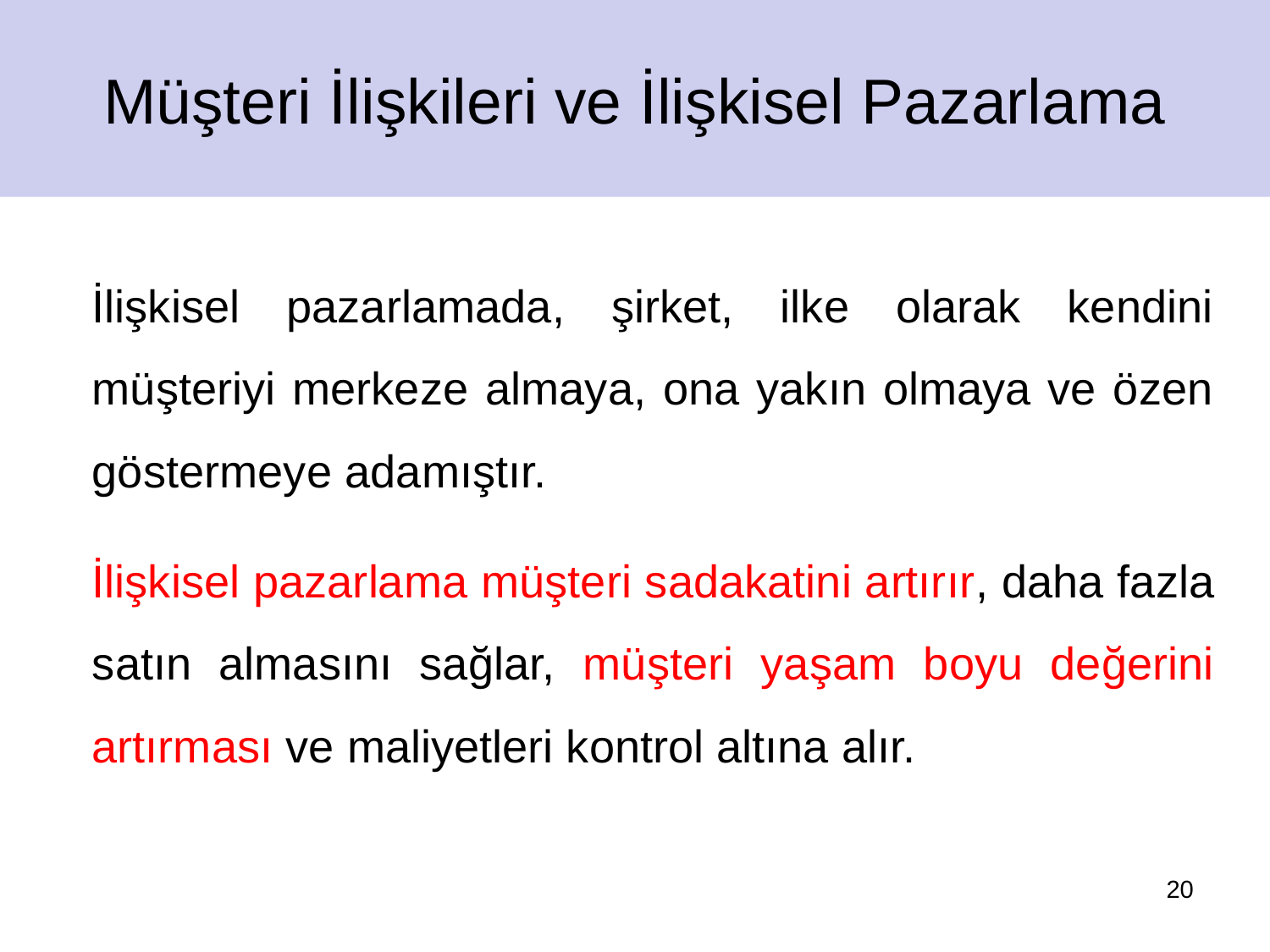

Müşteri İlişkileri ve İlişkisel Pazarlama
	İlişkisel pazarlamada, şirket, ilke olarak kendini müşteriyi merkeze almaya, ona yakın olmaya ve özen göstermeye adamıştır.
	İlişkisel pazarlama müşteri sadakatini artırır, daha fazla satın almasını sağlar, müşteri yaşam boyu değerini artırması ve maliyetleri kontrol altına alır.
20